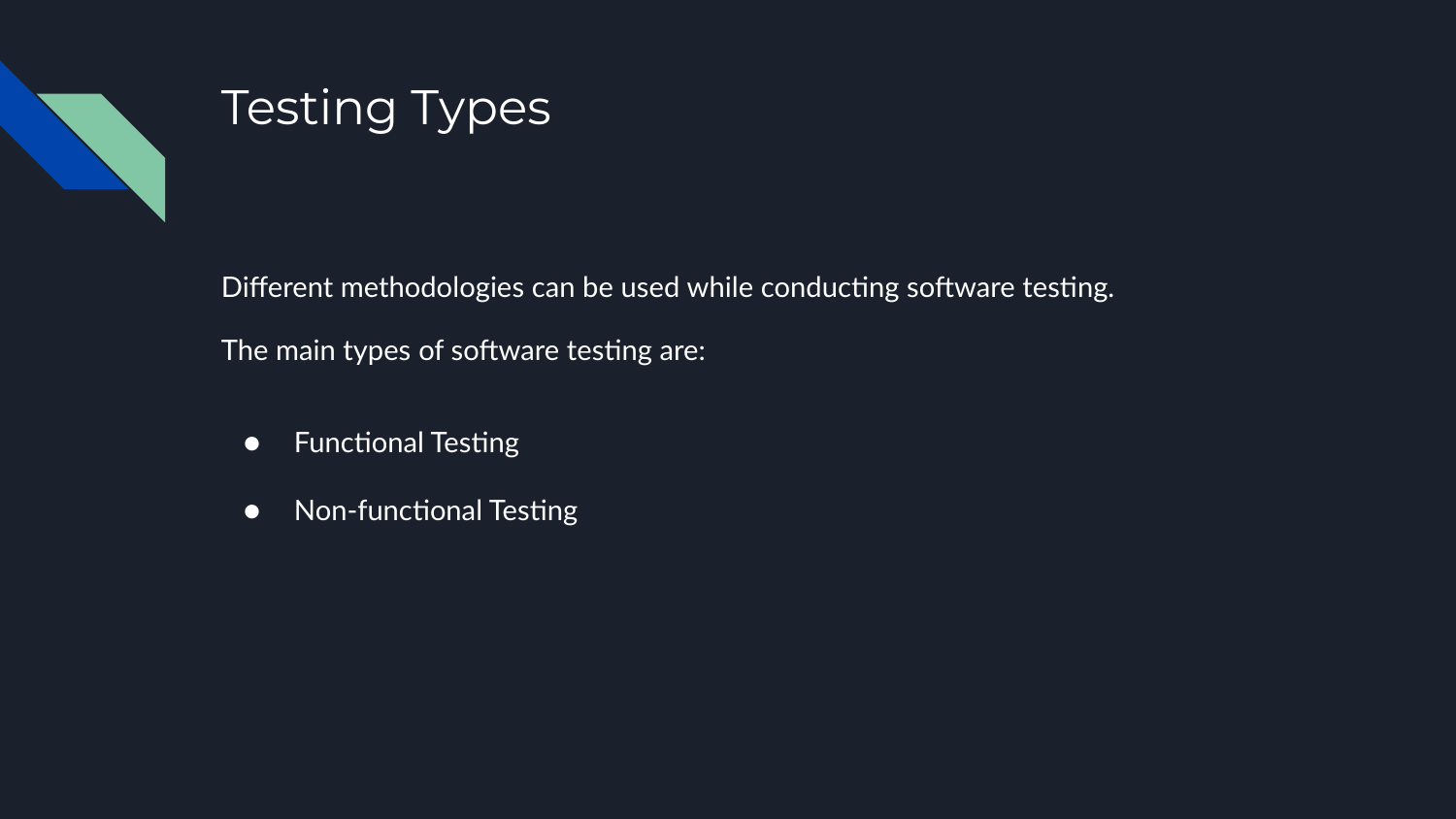

# Testing Types
Different methodologies can be used while conducting software testing.
The main types of software testing are:
Functional Testing
Non-functional Testing